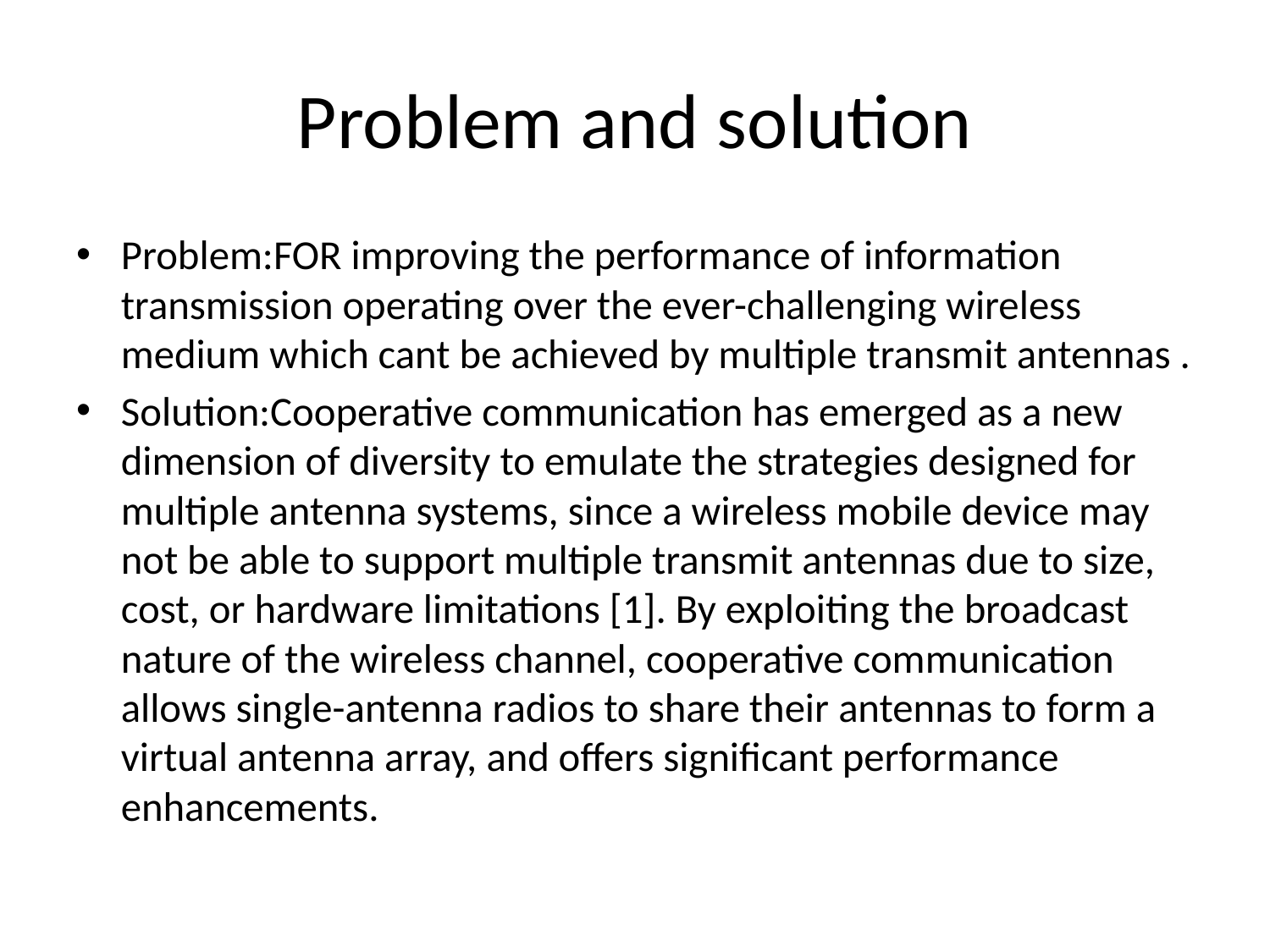

# Problem and solution
Problem:FOR improving the performance of information transmission operating over the ever-challenging wireless medium which cant be achieved by multiple transmit antennas .
Solution:Cooperative communication has emerged as a new dimension of diversity to emulate the strategies designed for multiple antenna systems, since a wireless mobile device may not be able to support multiple transmit antennas due to size, cost, or hardware limitations [1]. By exploiting the broadcast nature of the wireless channel, cooperative communication allows single-antenna radios to share their antennas to form a virtual antenna array, and offers significant performance enhancements.